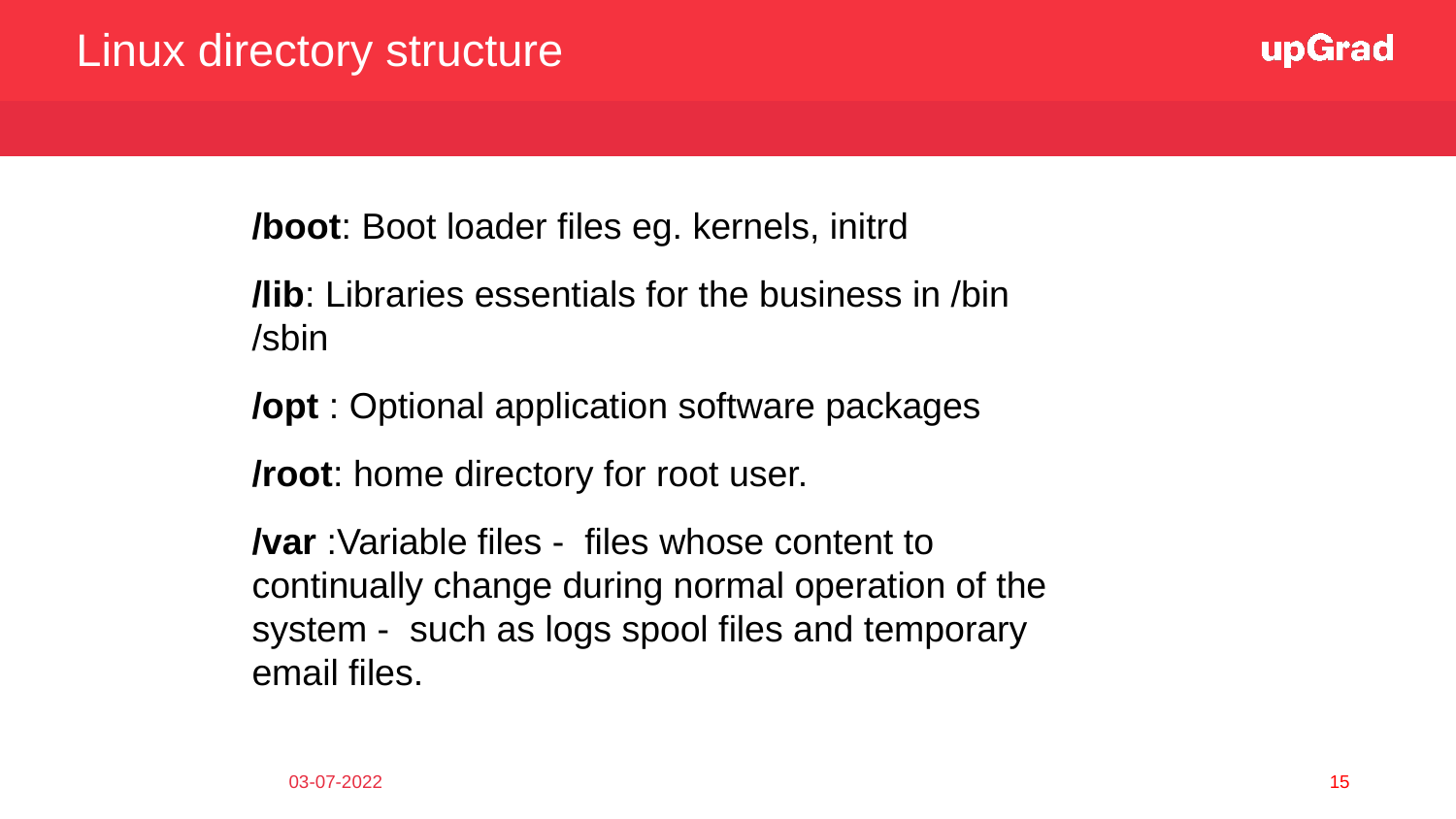

Linux directory structure

/boot: Boot loader files eg. kernels, initrd
/lib: Libraries essentials for the business in /bin /sbin
/opt : Optional application software packages
/root: home directory for root user.
/var :Variable files -  files whose content to continually change during normal operation of the system -  such as logs spool files and temporary email files.

15
03-07-2022